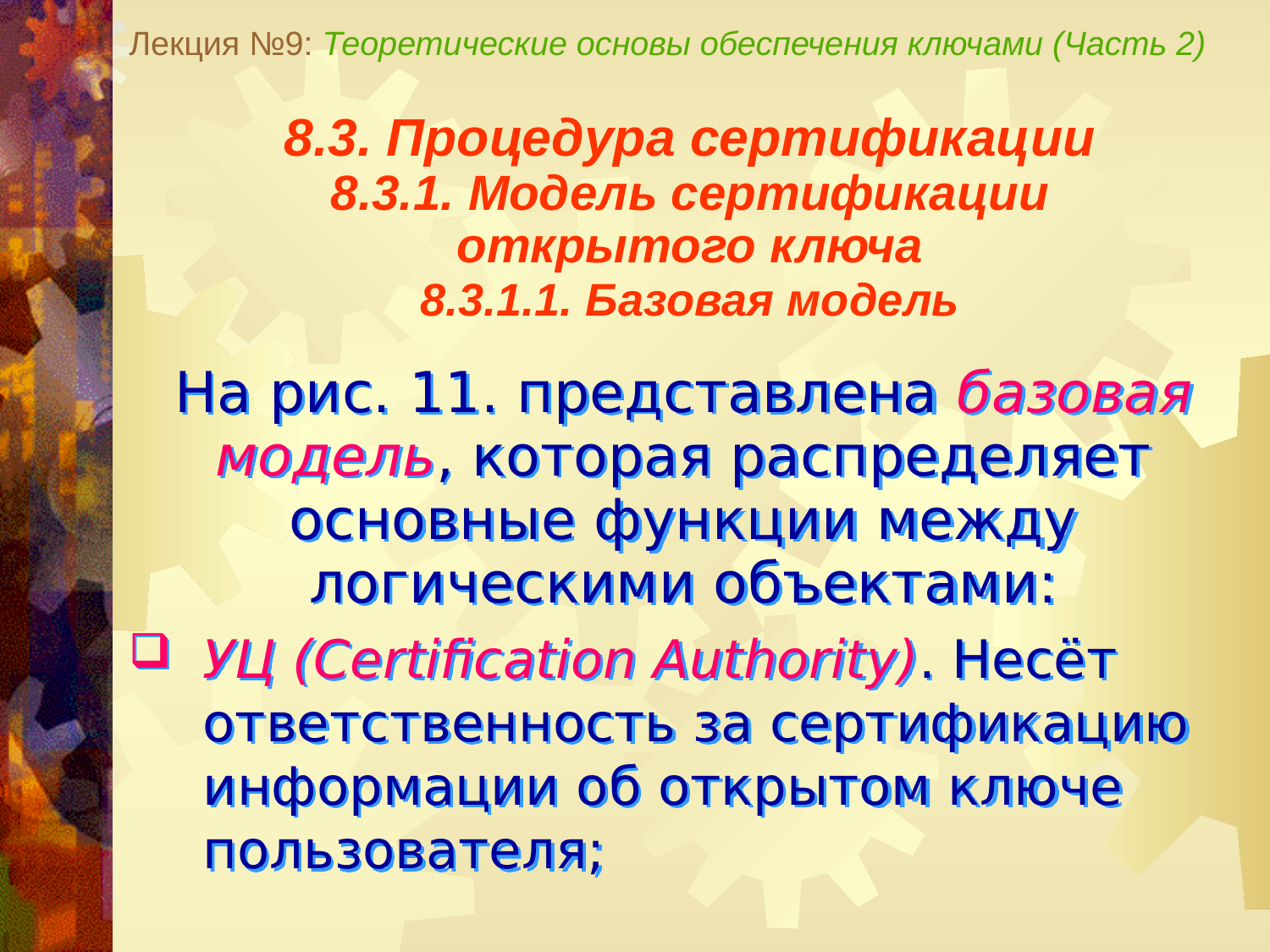

Лекция №9: Теоретические основы обеспечения ключами (Часть 2)
8.3. Процедура сертификации
8.3.1. Модель сертификации
открытого ключа
8.3.1.1. Базовая модель
На рис. 11. представлена базовая модель, которая распределяет основные функции между логическими объектами:
УЦ (Certification Authority). Несёт ответственность за сертификацию информации об открытом ключе пользователя;